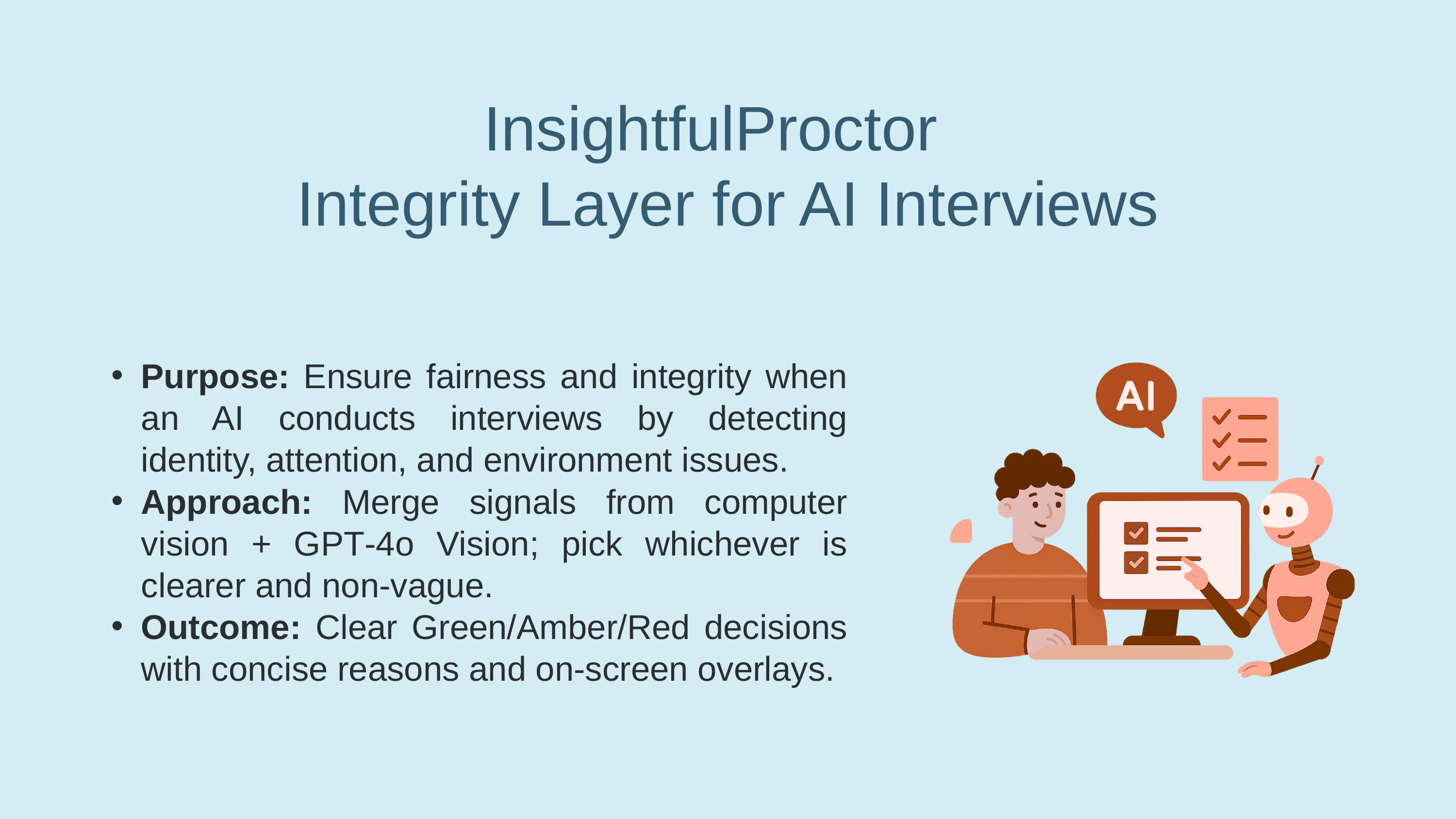

InsightfulProctor
Integrity Layer for AI Interviews
Purpose: Ensure fairness and integrity when an AI conducts interviews by detecting identity, attention, and environment issues.
Approach: Merge signals from computer vision + GPT‑4o Vision; pick whichever is clearer and non‑vague.
Outcome: Clear Green/Amber/Red decisions with concise reasons and on‑screen overlays.